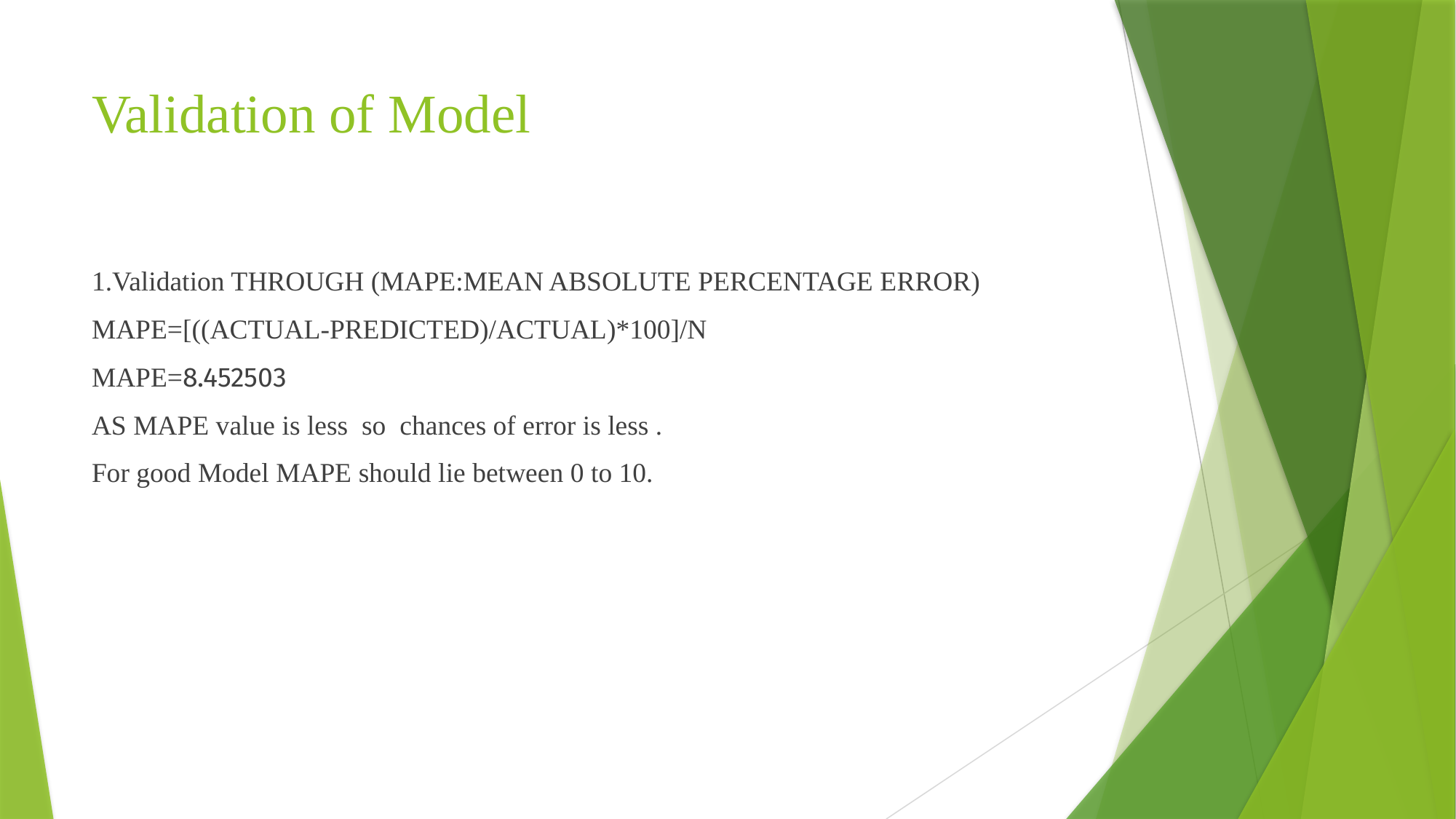

# Validation of Model
1.Validation THROUGH (MAPE:MEAN ABSOLUTE PERCENTAGE ERROR)
MAPE=[((ACTUAL-PREDICTED)/ACTUAL)*100]/N
MAPE=8.452503
AS MAPE value is less  so  chances of error is less .
For good Model MAPE should lie between 0 to 10.